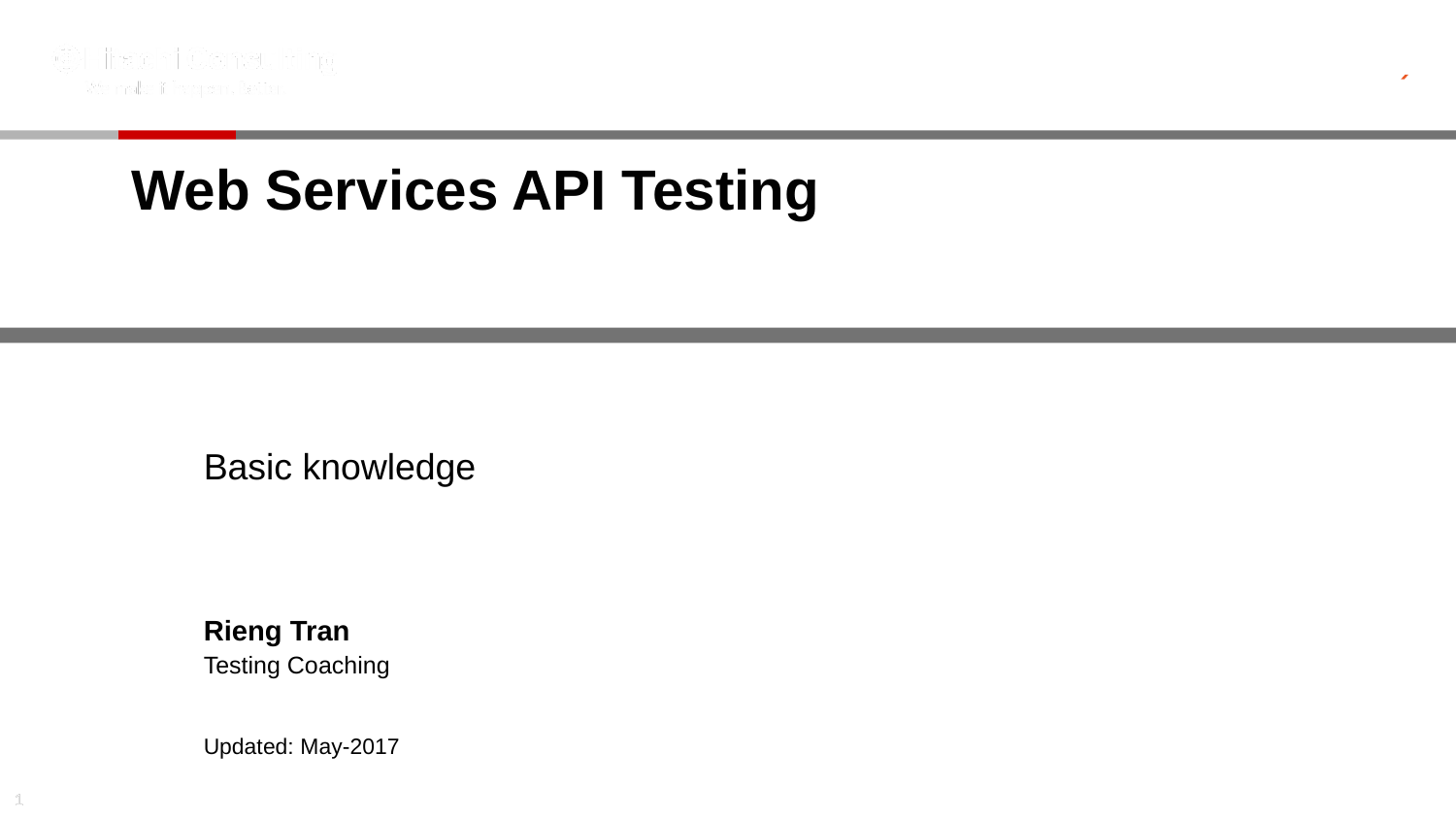

# Web Services API Testing
Basic knowledge
Rieng Tran
Testing Coaching

Updated: May-2017